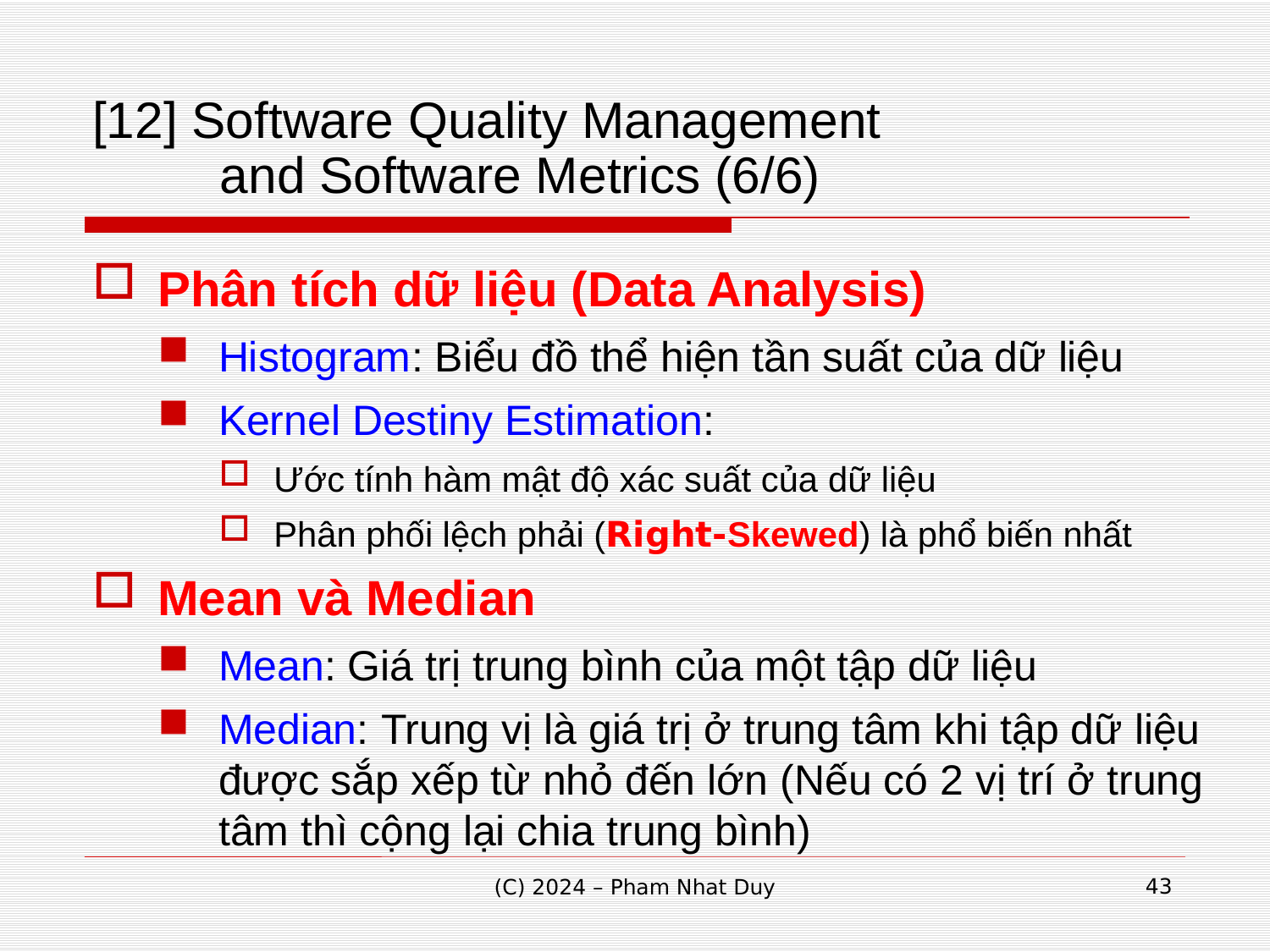

# [12] Software Quality Management and Software Metrics (6/6)
Phân tích dữ liệu (Data Analysis)
Histogram: Biểu đồ thể hiện tần suất của dữ liệu
Kernel Destiny Estimation:
Ước tính hàm mật độ xác suất của dữ liệu
Phân phối lệch phải (Right-Skewed) là phổ biến nhất
Mean và Median
Mean: Giá trị trung bình của một tập dữ liệu
Median: Trung vị là giá trị ở trung tâm khi tập dữ liệu được sắp xếp từ nhỏ đến lớn (Nếu có 2 vị trí ở trung tâm thì cộng lại chia trung bình)
43
(C) 2024 – Pham Nhat Duy